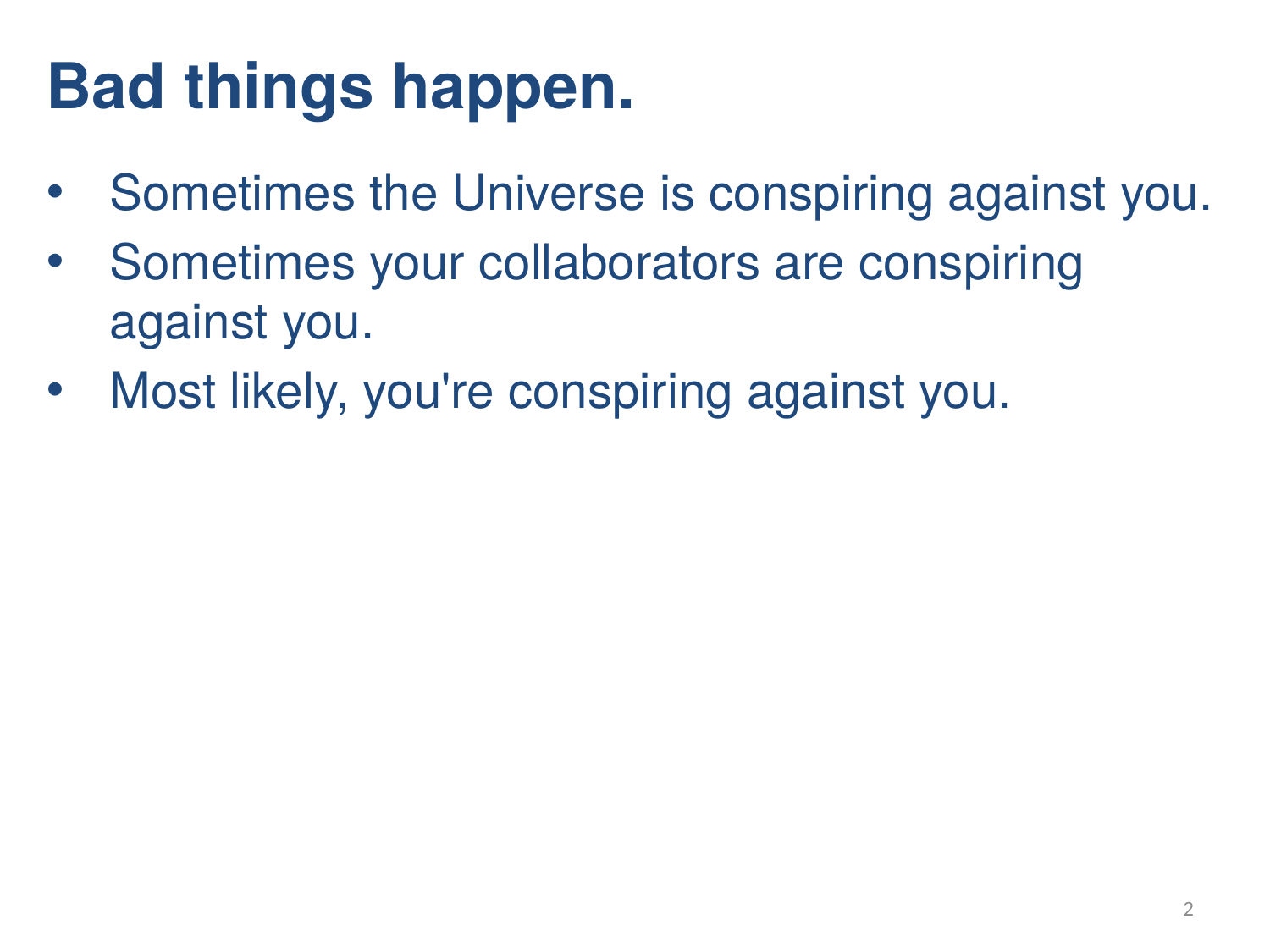

Bad things happen.

Sometimes the Universe is conspiring against you.
Sometimes your collaborators are conspiring against you.
Most likely, you're conspiring against you.
2